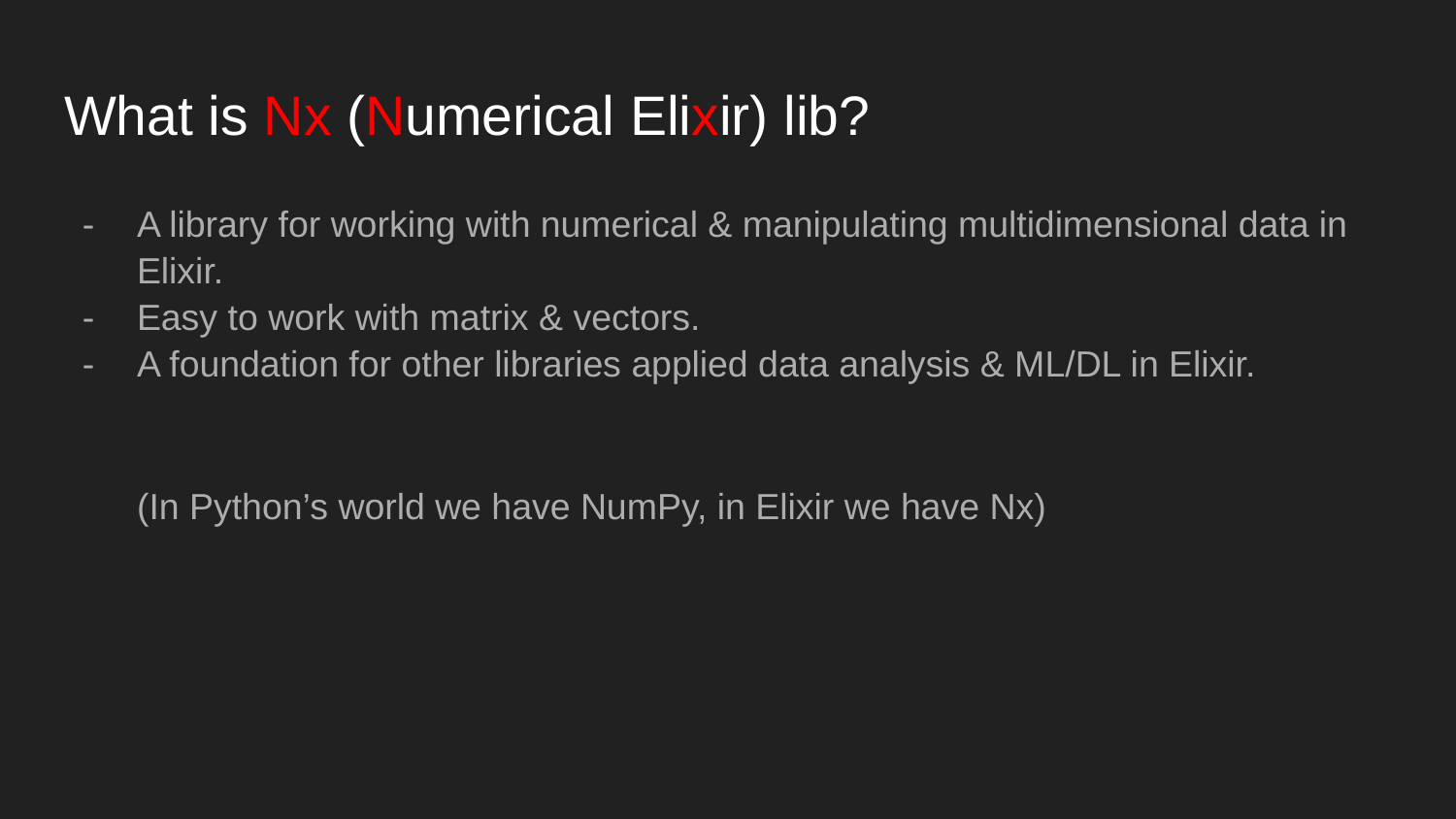

# What is Nx (Numerical Elixir) lib?
A library for working with numerical & manipulating multidimensional data in Elixir.
Easy to work with matrix & vectors.
A foundation for other libraries applied data analysis & ML/DL in Elixir.

(In Python’s world we have NumPy, in Elixir we have Nx)